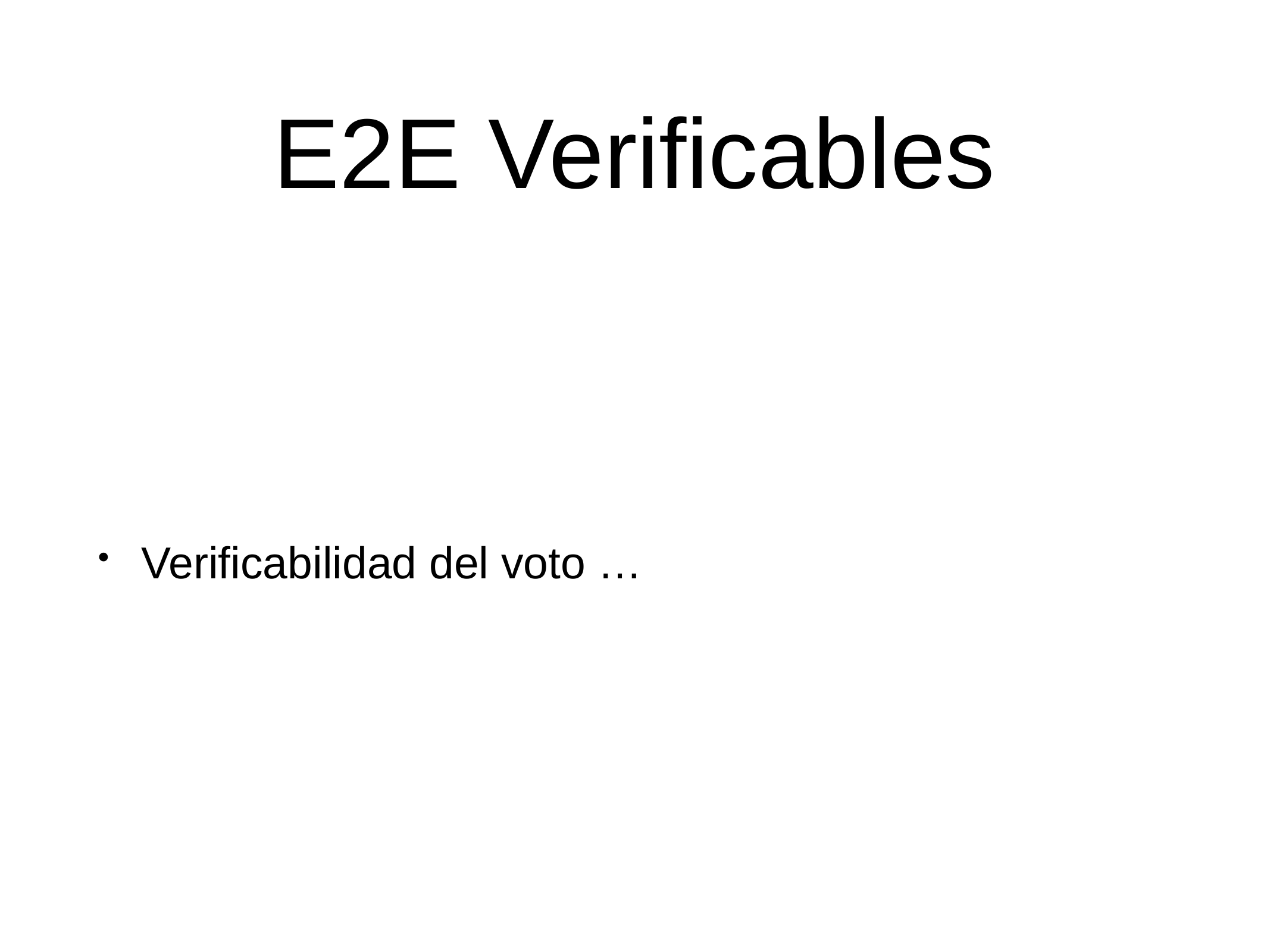

# E2E Verificables
Verificabilidad del voto …